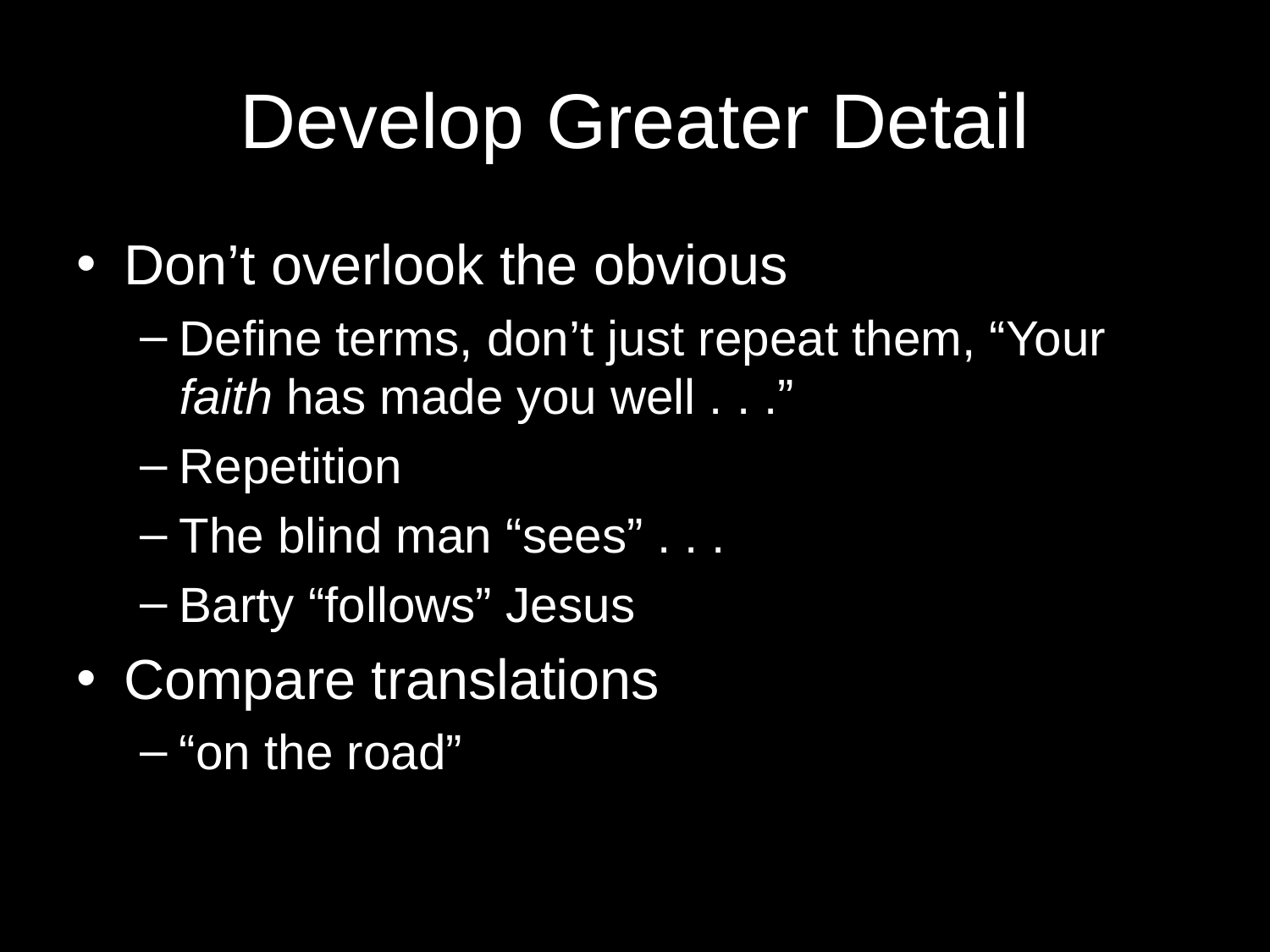

# Develop Greater Detail
Don’t overlook the obvious
Define terms, don’t just repeat them, “Your faith has made you well . . .”
Repetition
The blind man “sees” . . .
Barty “follows” Jesus
Compare translations
“on the road”